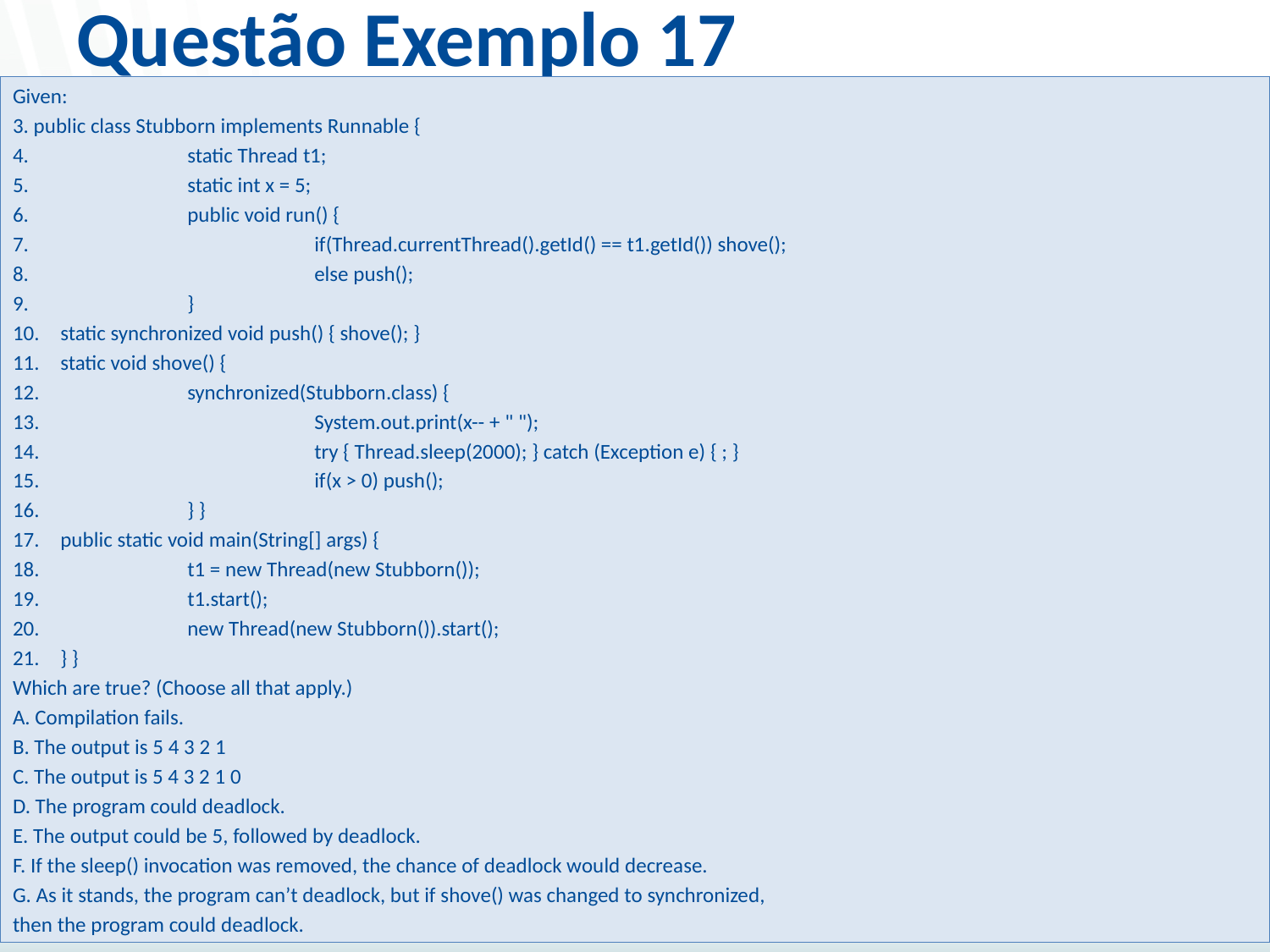

# Questão Exemplo 17
Given:
3. public class Stubborn implements Runnable {
4. 		static Thread t1;
5. 		static int x = 5;
6. 		public void run() {
7. 			if(Thread.currentThread().getId() == t1.getId()) shove();
8. 			else push();
9. 		}
10. 	static synchronized void push() { shove(); }
11. 	static void shove() {
12. 		synchronized(Stubborn.class) {
13. 			System.out.print(x-- + " ");
14. 			try { Thread.sleep(2000); } catch (Exception e) { ; }
15. 			if(x > 0) push();
16. 		} }
17. 	public static void main(String[] args) {
18. 		t1 = new Thread(new Stubborn());
19. 		t1.start();
20. 		new Thread(new Stubborn()).start();
21. 	} }
Which are true? (Choose all that apply.)
A. Compilation fails.
B. The output is 5 4 3 2 1
C. The output is 5 4 3 2 1 0
D. The program could deadlock.
E. The output could be 5, followed by deadlock.
F. If the sleep() invocation was removed, the chance of deadlock would decrease.
G. As it stands, the program can’t deadlock, but if shove() was changed to synchronized,
then the program could deadlock.